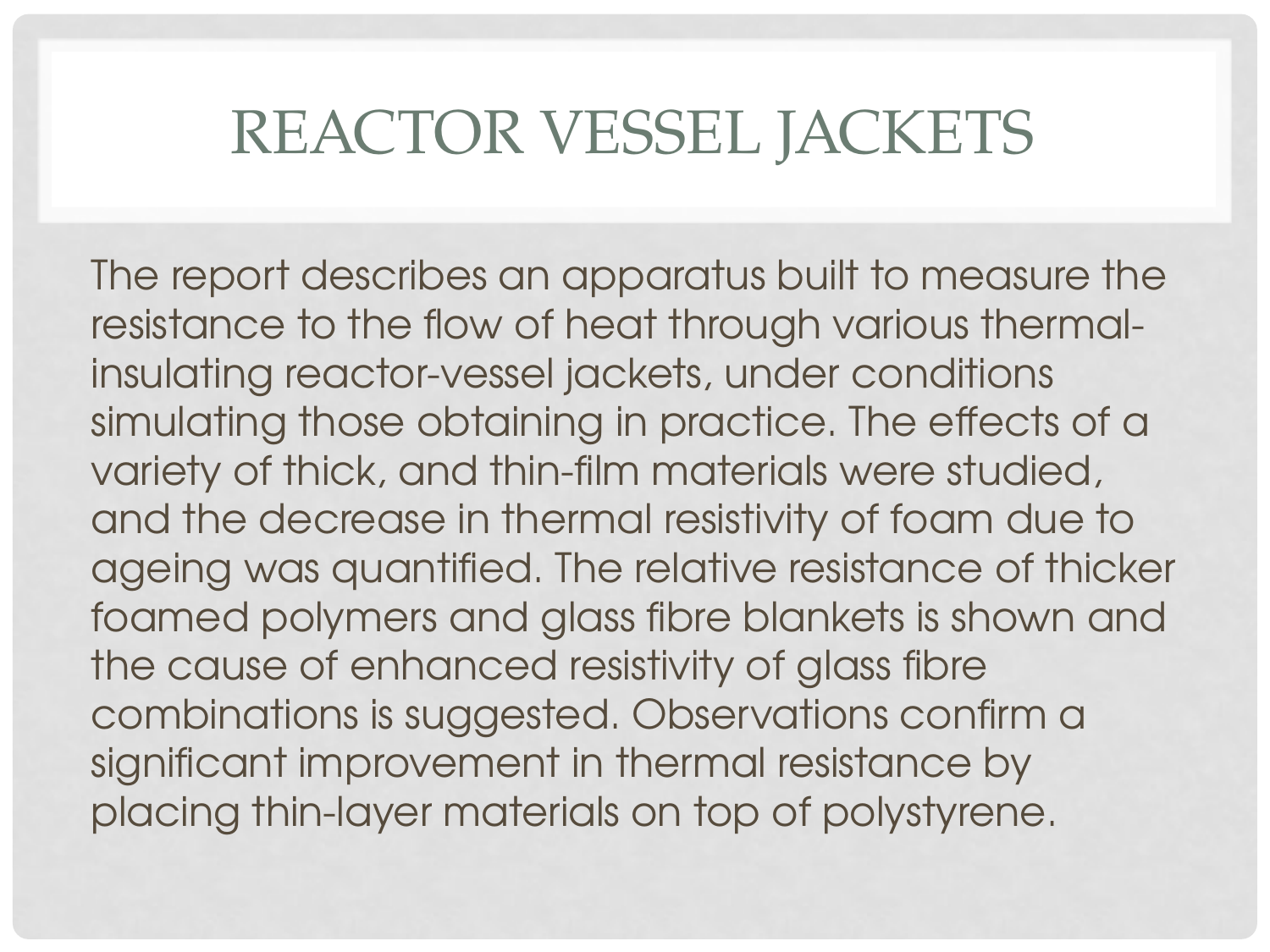

# Reactor vessel jackets
The report describes an apparatus built to measure the resistance to the flow of heat through various thermal-insulating reactor-vessel jackets, under conditions simulating those obtaining in practice. The effects of a variety of thick, and thin-film materials were studied, and the decrease in thermal resistivity of foam due to ageing was quantified. The relative resistance of thicker foamed polymers and glass fibre blankets is shown and the cause of enhanced resistivity of glass fibre combinations is suggested. Observations confirm a significant improvement in thermal resistance by placing thin-layer materials on top of polystyrene.